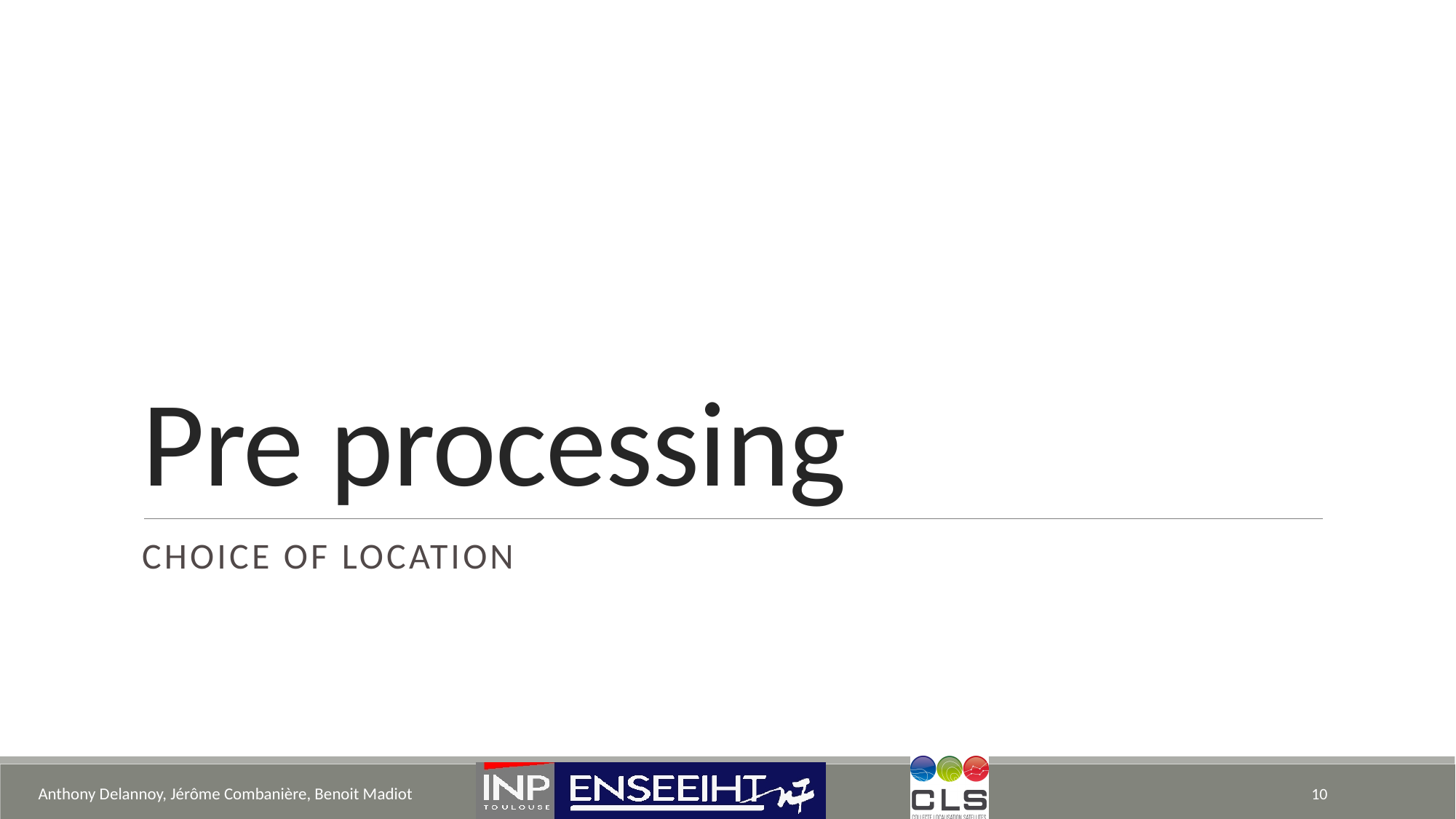

# Pre processing
Choice of location
Anthony Delannoy, Jérôme Combanière, Benoit Madiot
10